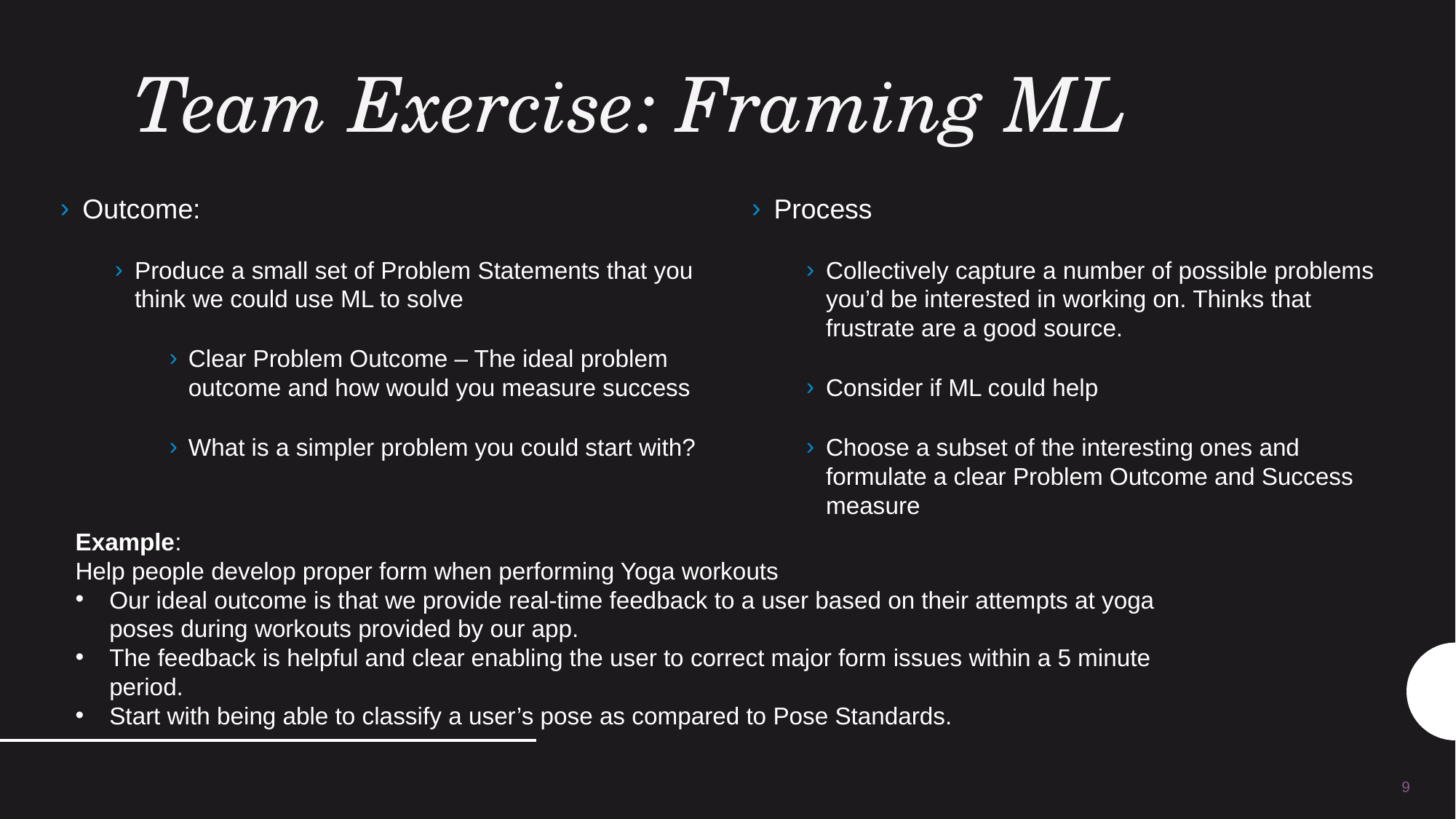

# Team Exercise: Framing ML
Outcome:
Produce a small set of Problem Statements that you think we could use ML to solve
Clear Problem Outcome – The ideal problem outcome and how would you measure success
What is a simpler problem you could start with?

Process
Collectively capture a number of possible problems  you’d be interested in working on. Thinks that frustrate are a good source.
Consider if ML could help
Choose a subset of the interesting ones and formulate a clear Problem Outcome and Success measure
Example:
Help people develop proper form when performing Yoga workouts
Our ideal outcome is that we provide real-time feedback to a user based on their attempts at yoga poses during workouts provided by our app.
The feedback is helpful and clear enabling the user to correct major form issues within a 5 minute period.
Start with being able to classify a user’s pose as compared to Pose Standards.